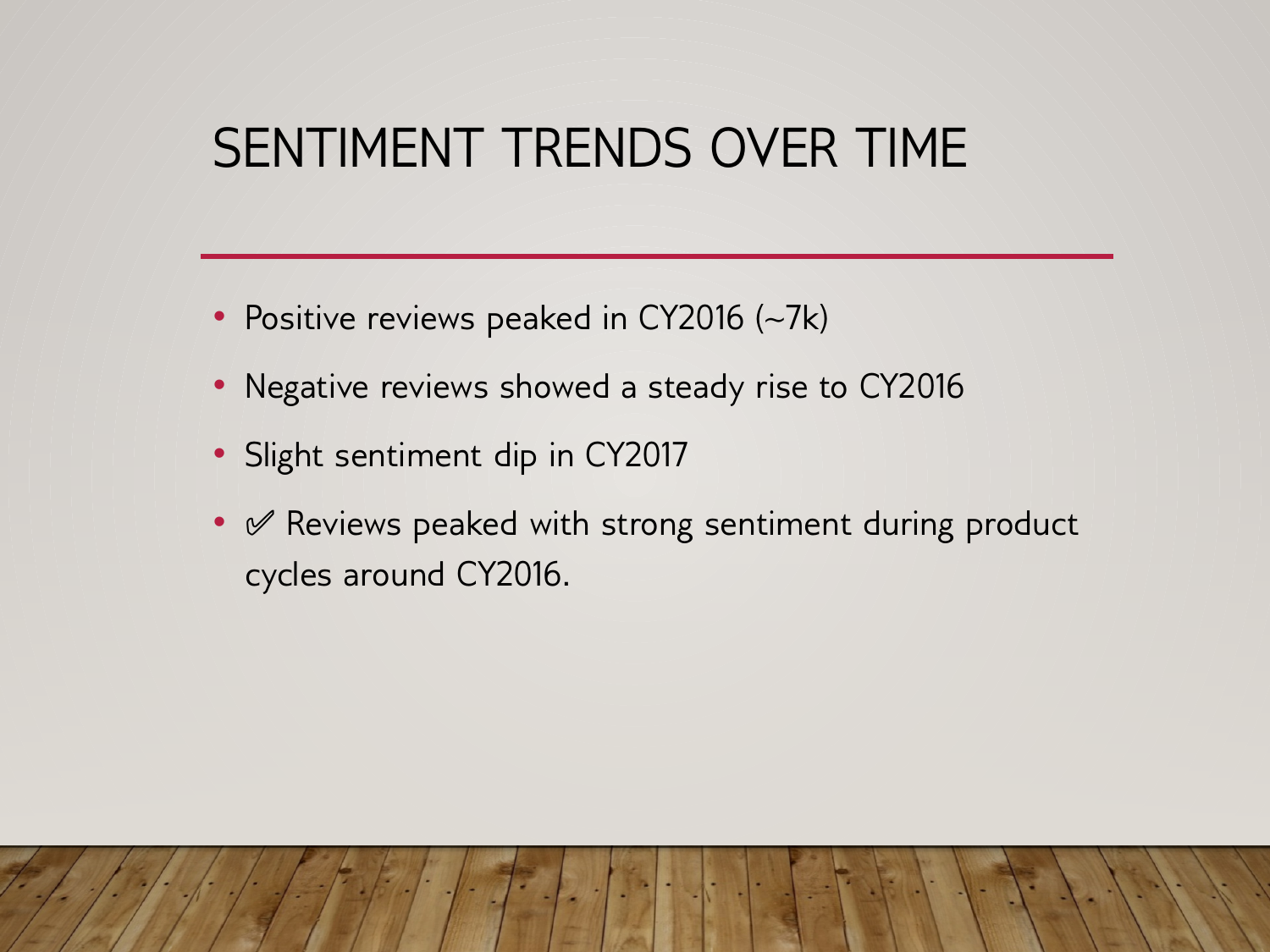

# Sentiment Trends Over Time
Positive reviews peaked in CY2016 (~7k)
Negative reviews showed a steady rise to CY2016
Slight sentiment dip in CY2017
✅ Reviews peaked with strong sentiment during product cycles around CY2016.